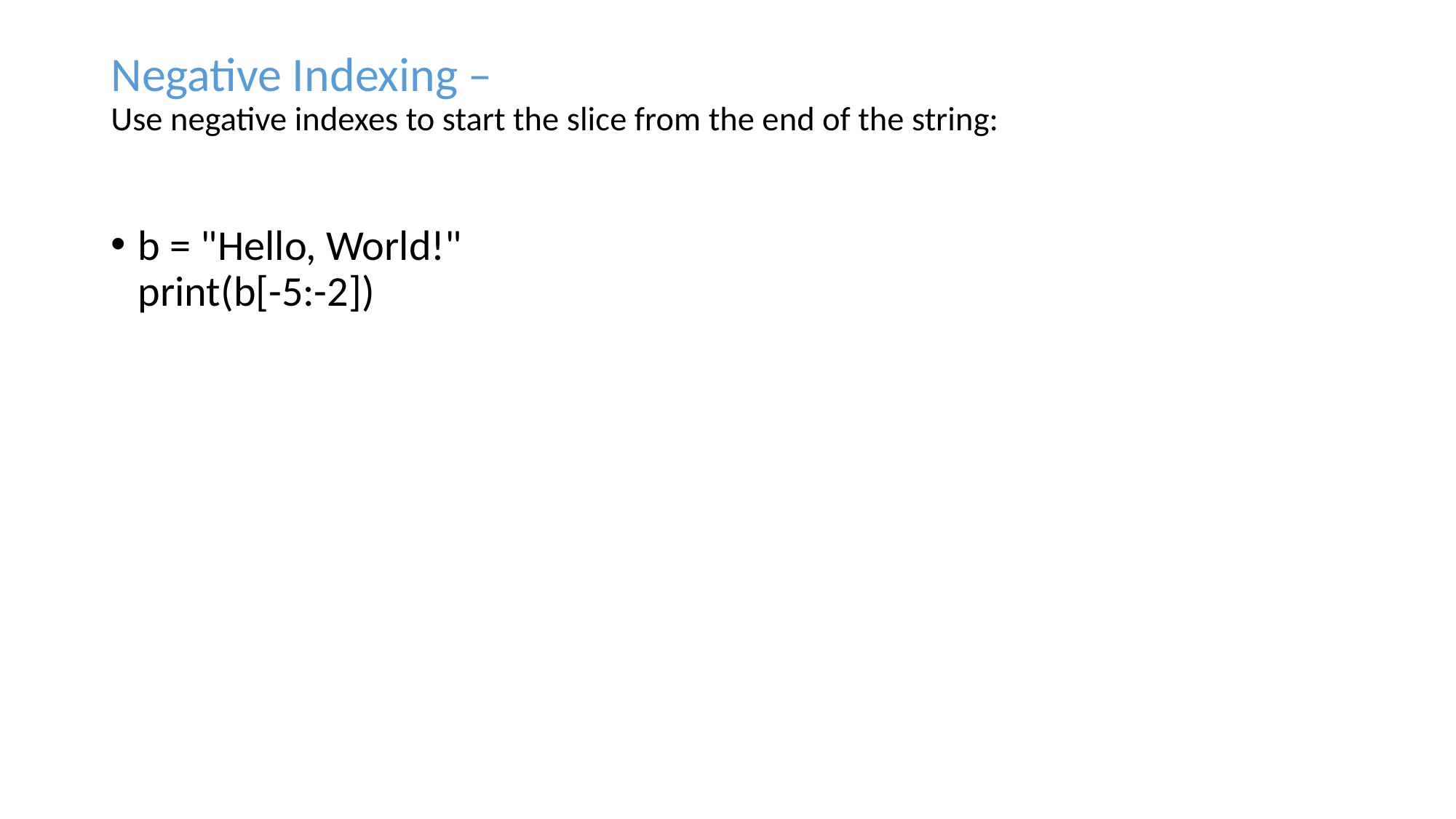

# Negative Indexing – Use negative indexes to start the slice from the end of the string:
b = "Hello, World!"
print(b[-5:-2])